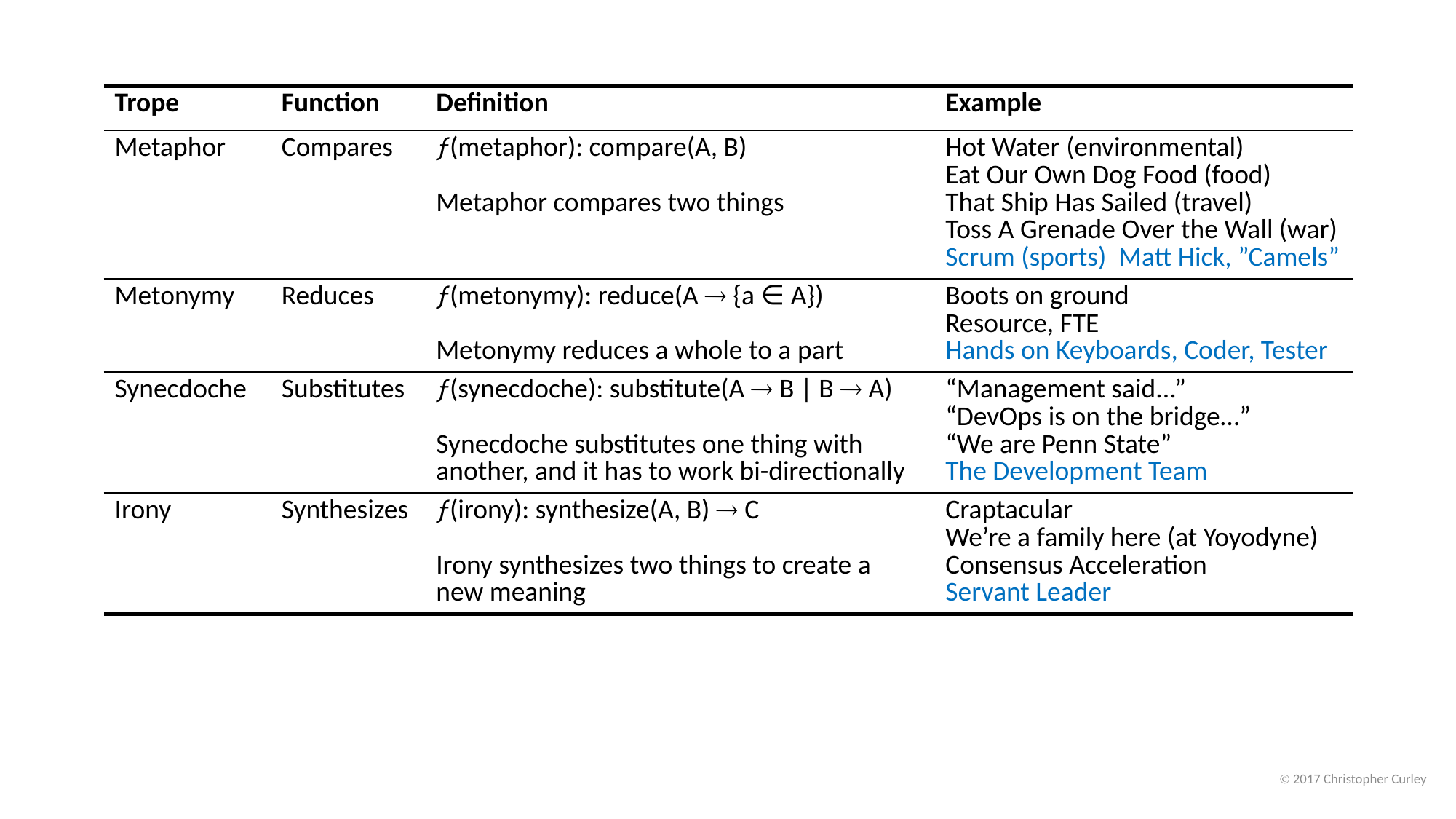

| Trope | Function | Definition | Example |
| --- | --- | --- | --- |
| Metaphor | Compares | ƒ(metaphor): compare(A, B) Metaphor compares two things | Hot Water (environmental) Eat Our Own Dog Food (food) That Ship Has Sailed (travel) Toss A Grenade Over the Wall (war) Scrum (sports) Matt Hick, ”Camels” |
| Metonymy | Reduces | ƒ(metonymy): reduce(A → {a ∈ A}) Metonymy reduces a whole to a part | Boots on ground Resource, FTE Hands on Keyboards, Coder, Tester |
| Synecdoche | Substitutes | ƒ(synecdoche): substitute(A → B | B → A) Synecdoche substitutes one thing with another, and it has to work bi-directionally | “Management said...” “DevOps is on the bridge…” “We are Penn State” The Development Team |
| Irony | Synthesizes | ƒ(irony): synthesize(A, B) → C Irony synthesizes two things to create a new meaning | Craptacular We’re a family here (at Yoyodyne) Consensus Acceleration Servant Leader |
Ⓒ 2017 Christopher Curley